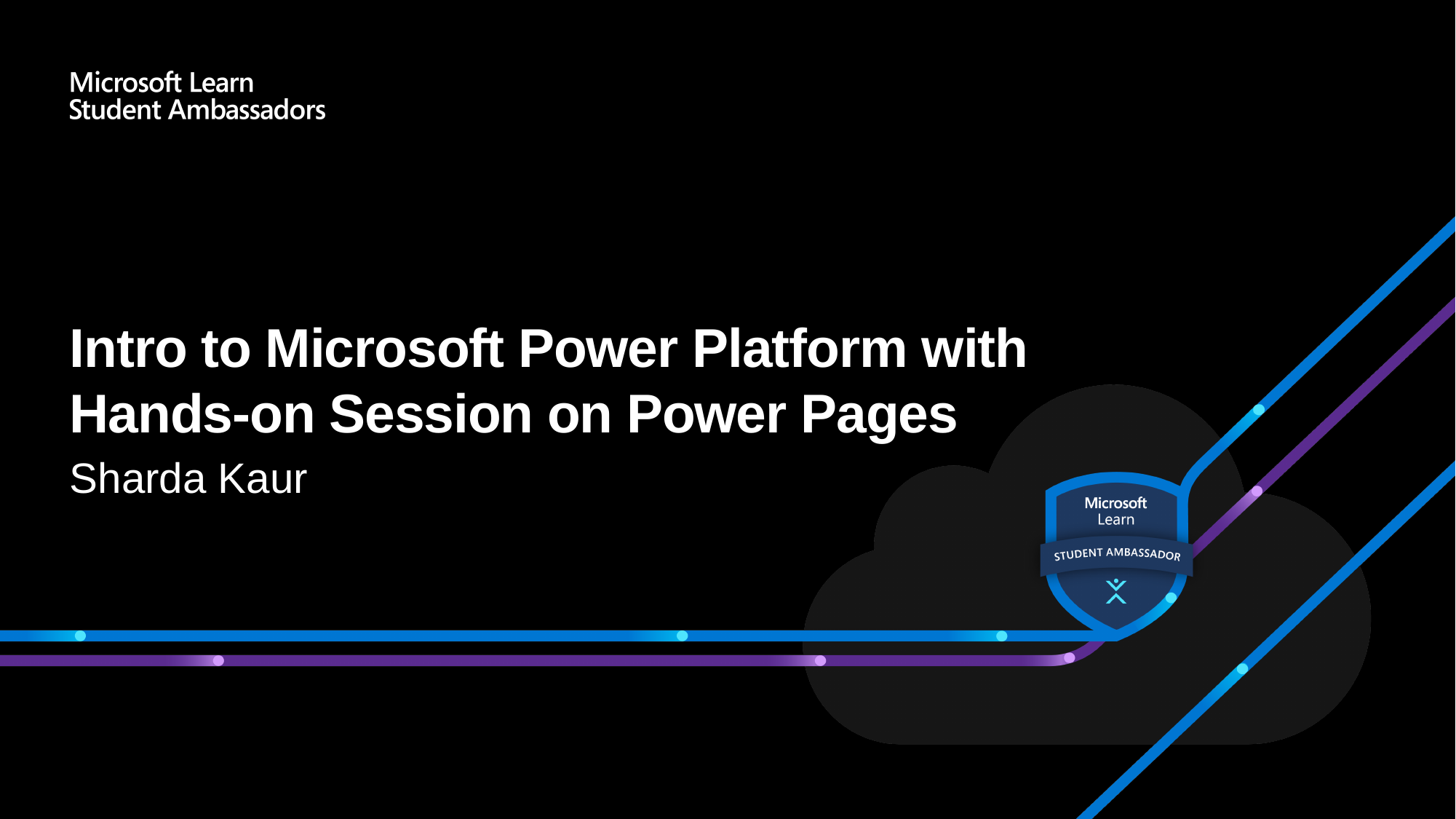

# Intro to Microsoft Power Platform with Hands-on Session on Power Pages
Sharda Kaur